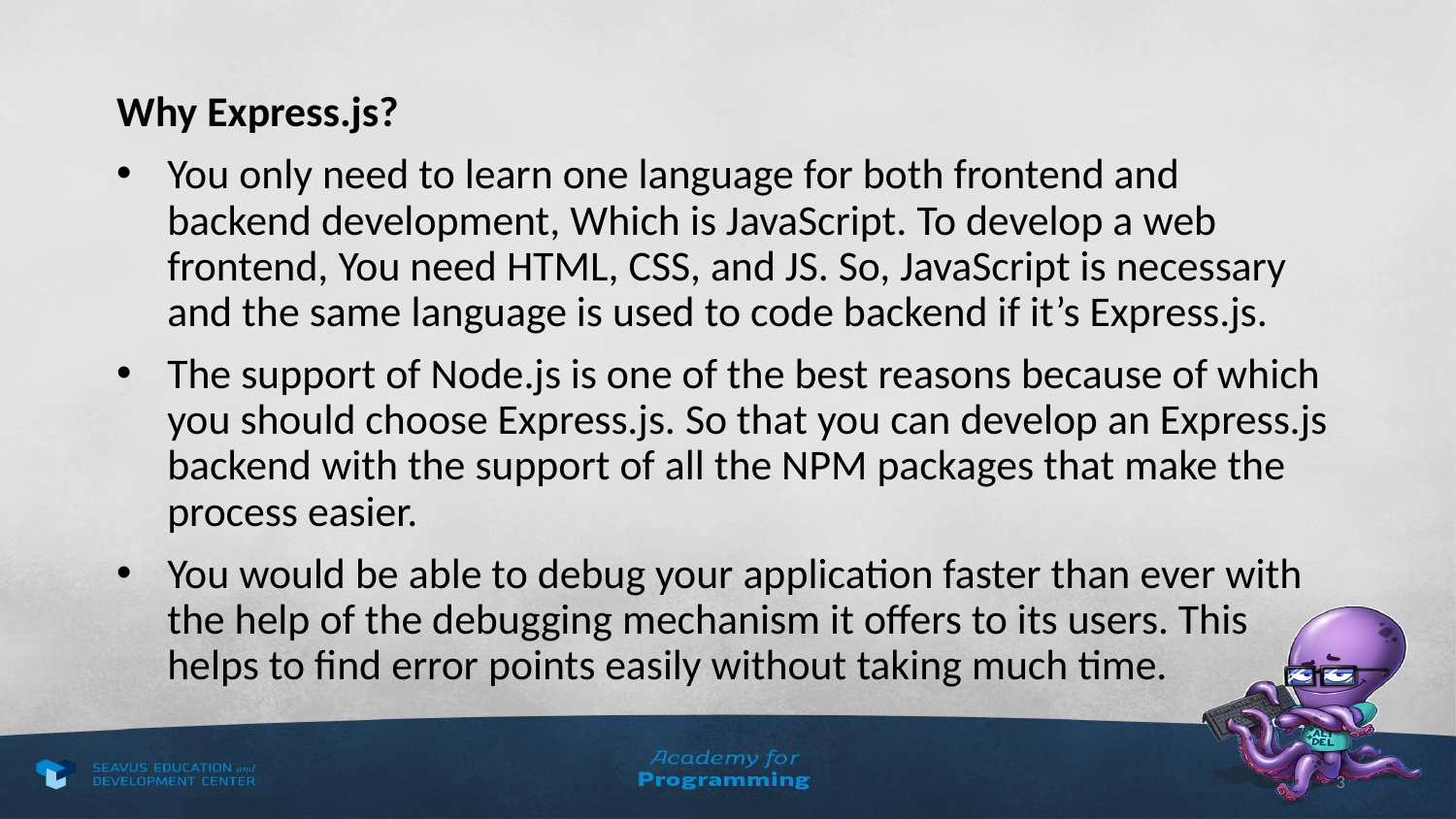

Why Express.js?
You only need to learn one language for both frontend and backend development, Which is JavaScript. To develop a web frontend, You need HTML, CSS, and JS. So, JavaScript is necessary and the same language is used to code backend if it’s Express.js.
The support of Node.js is one of the best reasons because of which you should choose Express.js. So that you can develop an Express.js backend with the support of all the NPM packages that make the process easier.
You would be able to debug your application faster than ever with the help of the debugging mechanism it offers to its users. This helps to find error points easily without taking much time.
3